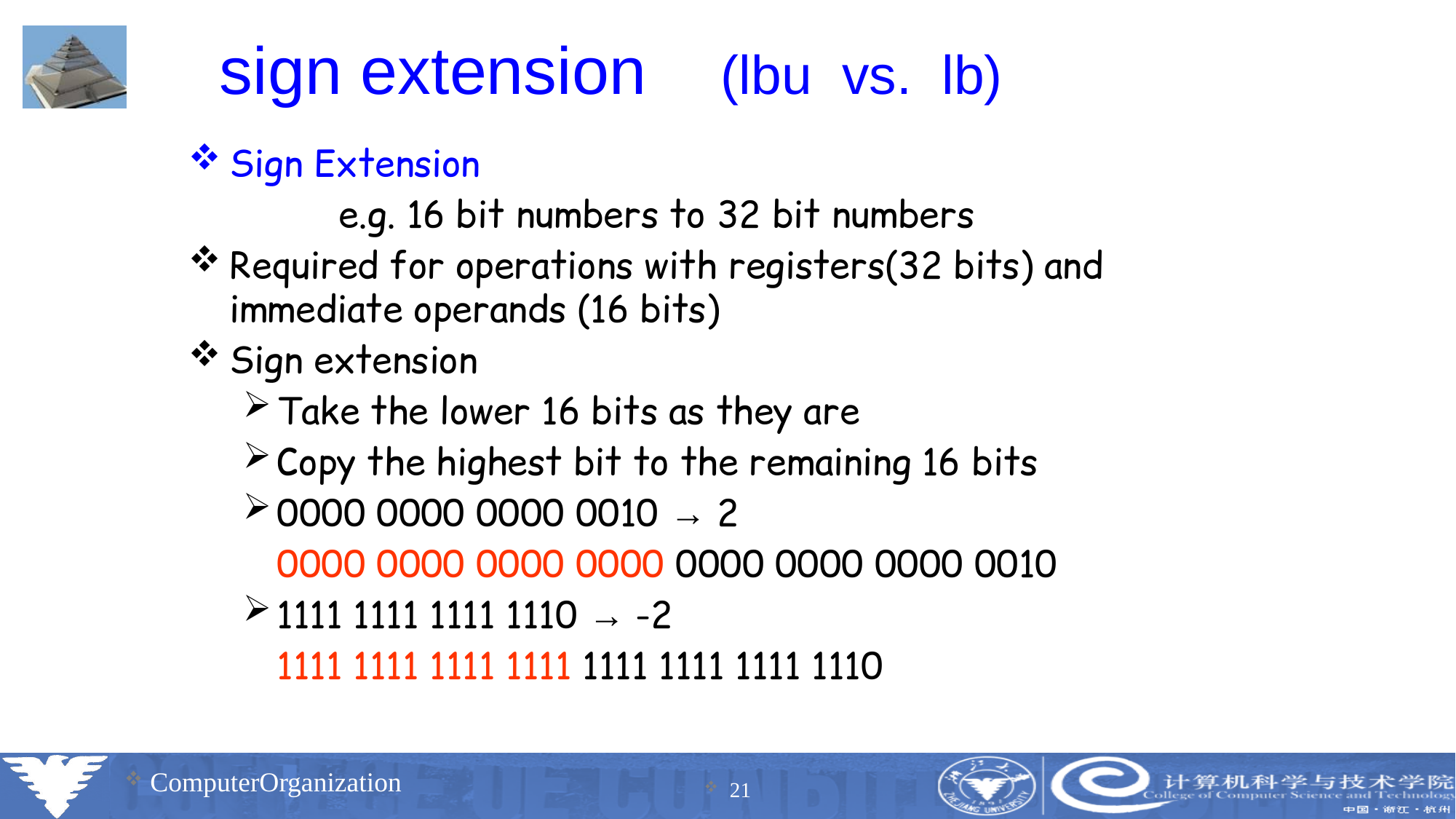

# sign extension    (lbu  vs.  lb)

Sign Extension
		e.g. 16 bit numbers to 32 bit numbers
Required for operations with registers(32 bits) and immediate operands (16 bits)
Sign extension
Take the lower 16 bits as they are
Copy the highest bit to the remaining 16 bits
0000 0000 0000 0010 → 2
	0000 0000 0000 0000 0000 0000 0000 0010
1111 1111 1111 1110 → -2
	1111 1111 1111 1111 1111 1111 1111 1110